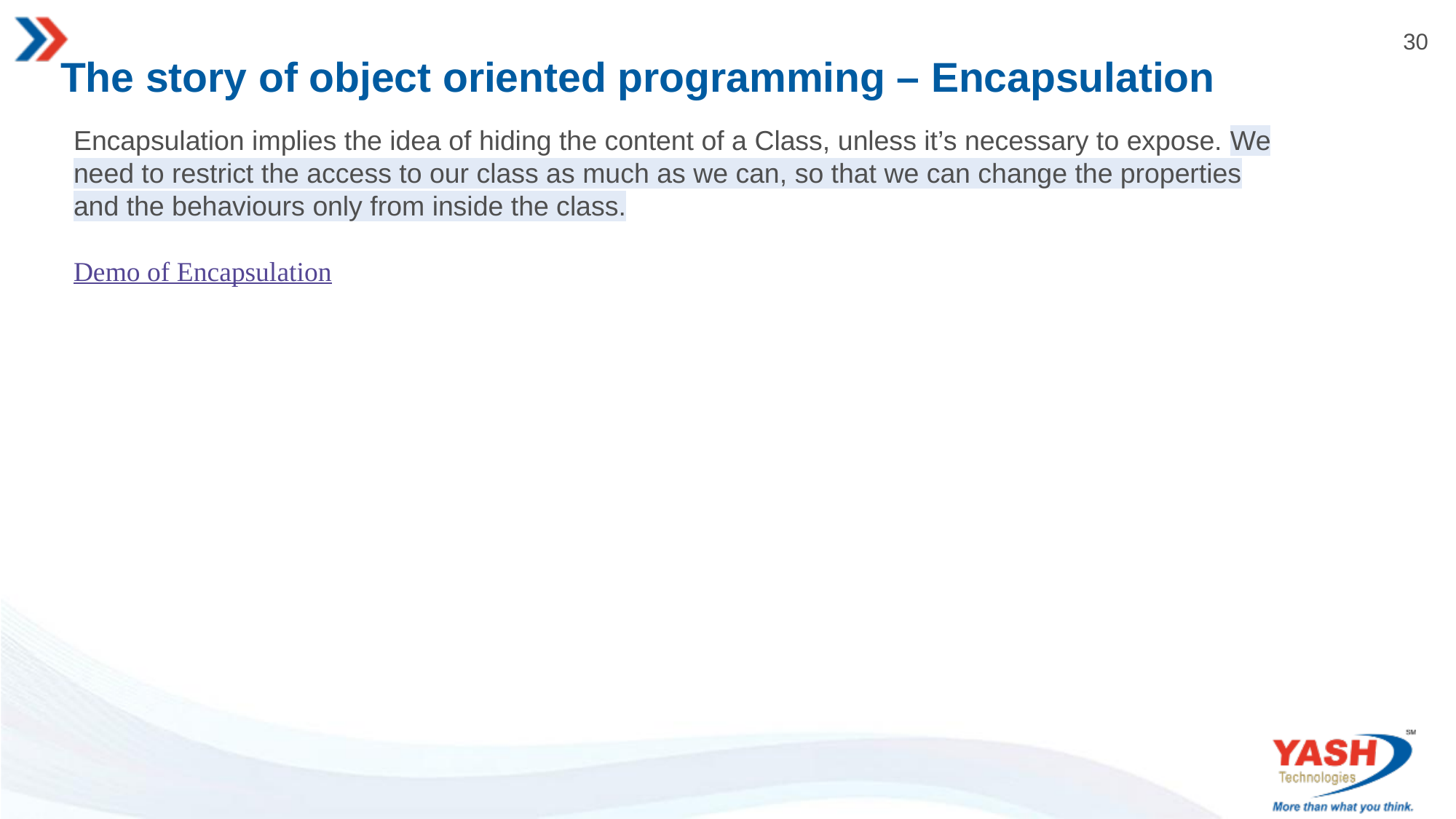

# The story of object oriented programming – Encapsulation
Encapsulation implies the idea of hiding the content of a Class, unless it’s necessary to expose. We need to restrict the access to our class as much as we can, so that we can change the properties and the behaviours only from inside the class.

Demo of Encapsulation